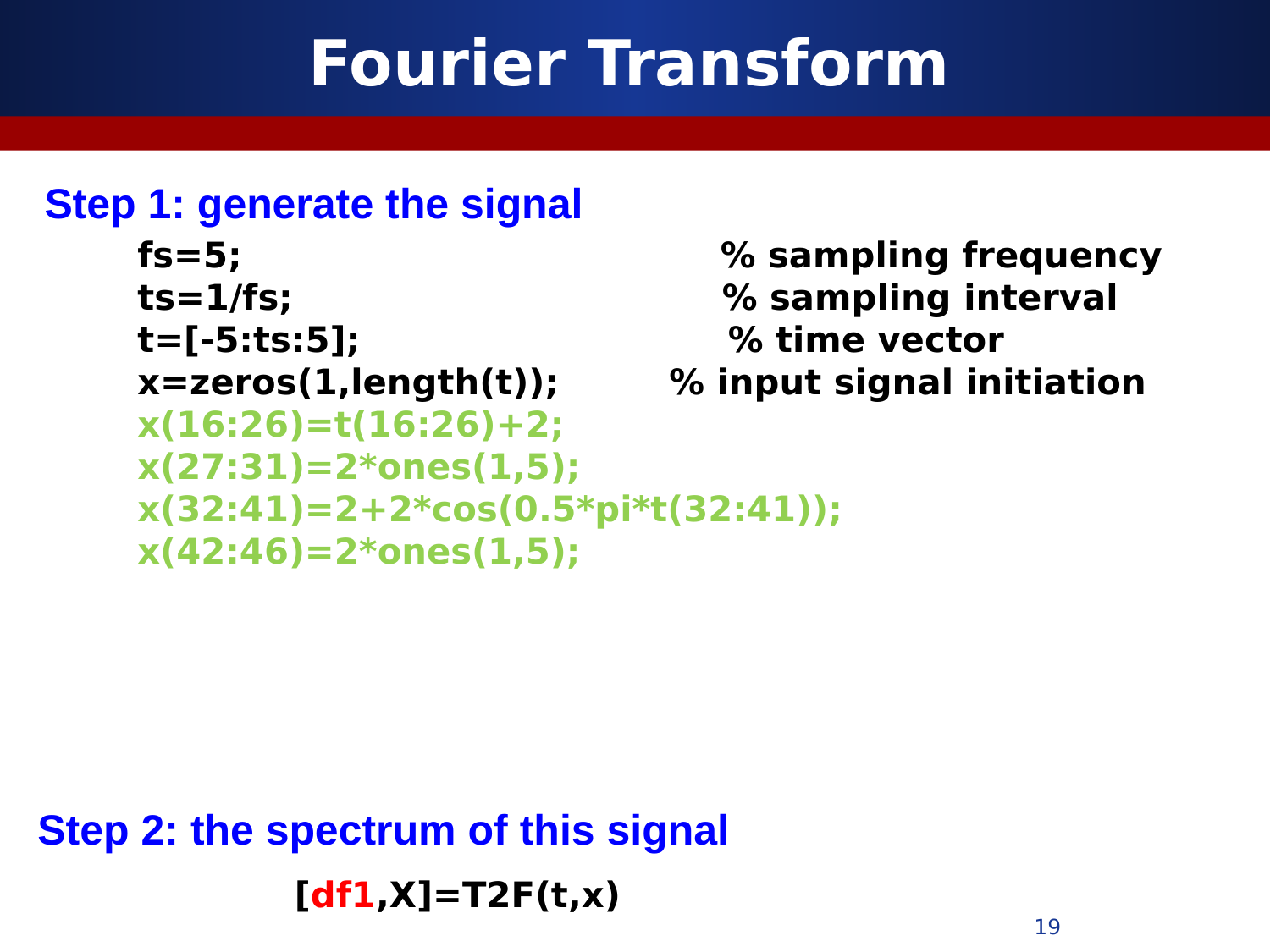

# Fourier Transform
Step 1: generate the signal
fs=5;                                       % sampling frequency
ts=1/fs;                                   % sampling interval
t=[-5:ts:5];                              % time vector
x=zeros(1,length(t));         % input signal initiation
x(16:26)=t(16:26)+2;
x(27:31)=2*ones(1,5);
x(32:41)=2+2*cos(0.5*pi*t(32:41));
x(42:46)=2*ones(1,5);
Step 2: the spectrum of this signal
[df1,X]=T2F(t,x)
19